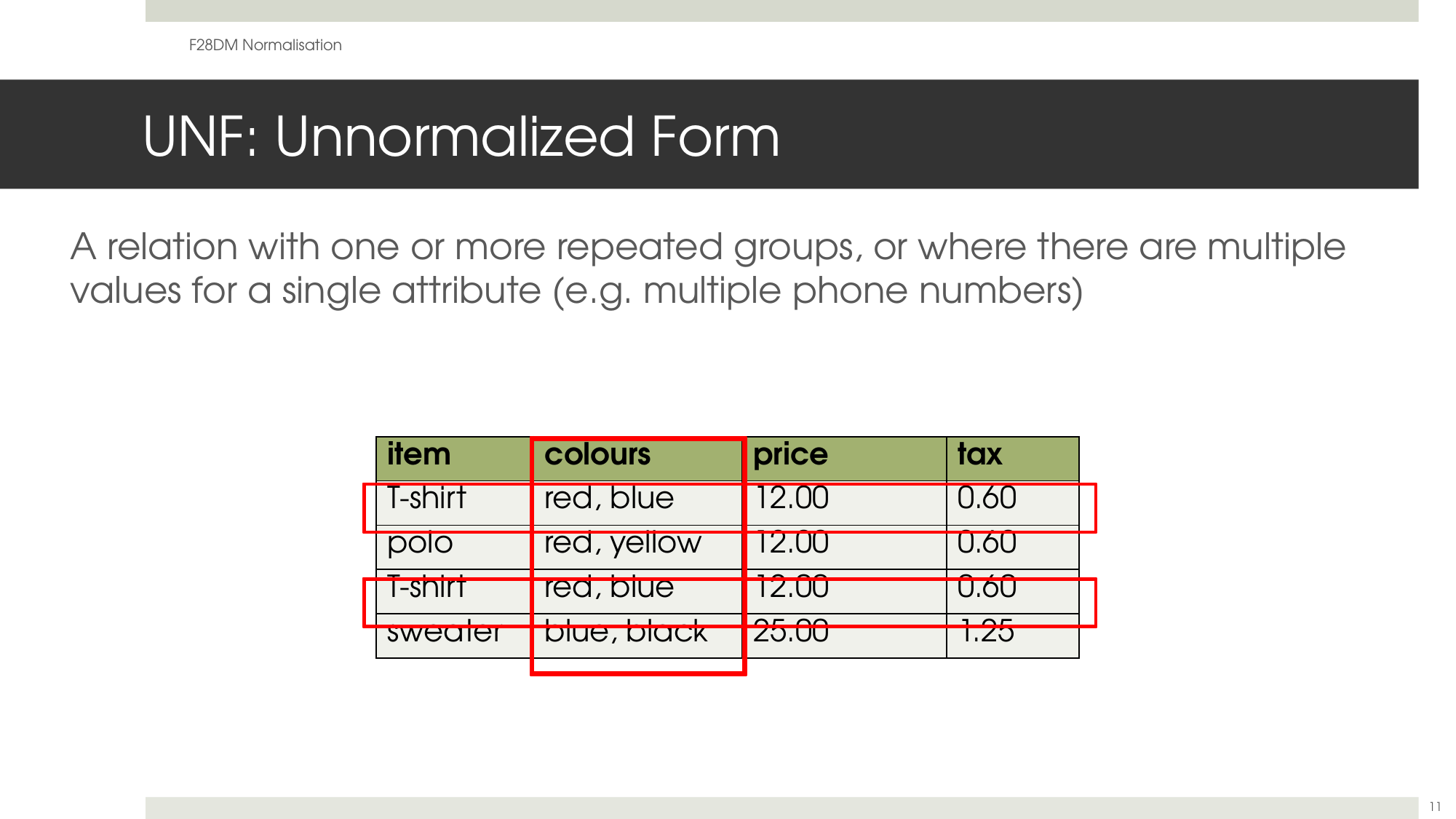

F28DM Normalisation

# UNF: Unnormalized Form
A relation with one or more repeated groups, or where there are multiple values for a single attribute (e.g. multiple phone numbers)
| item | colours | price | tax |
| --- | --- | --- | --- |
| T-shirt | red, blue | 12.00 | 0.60 |
| polo | red, yellow | 12.00 | 0.60 |
| T-shirt | red, blue | 12.00 | 0.60 |
| sweater | blue, black | 25.00 | 1.25 |

11